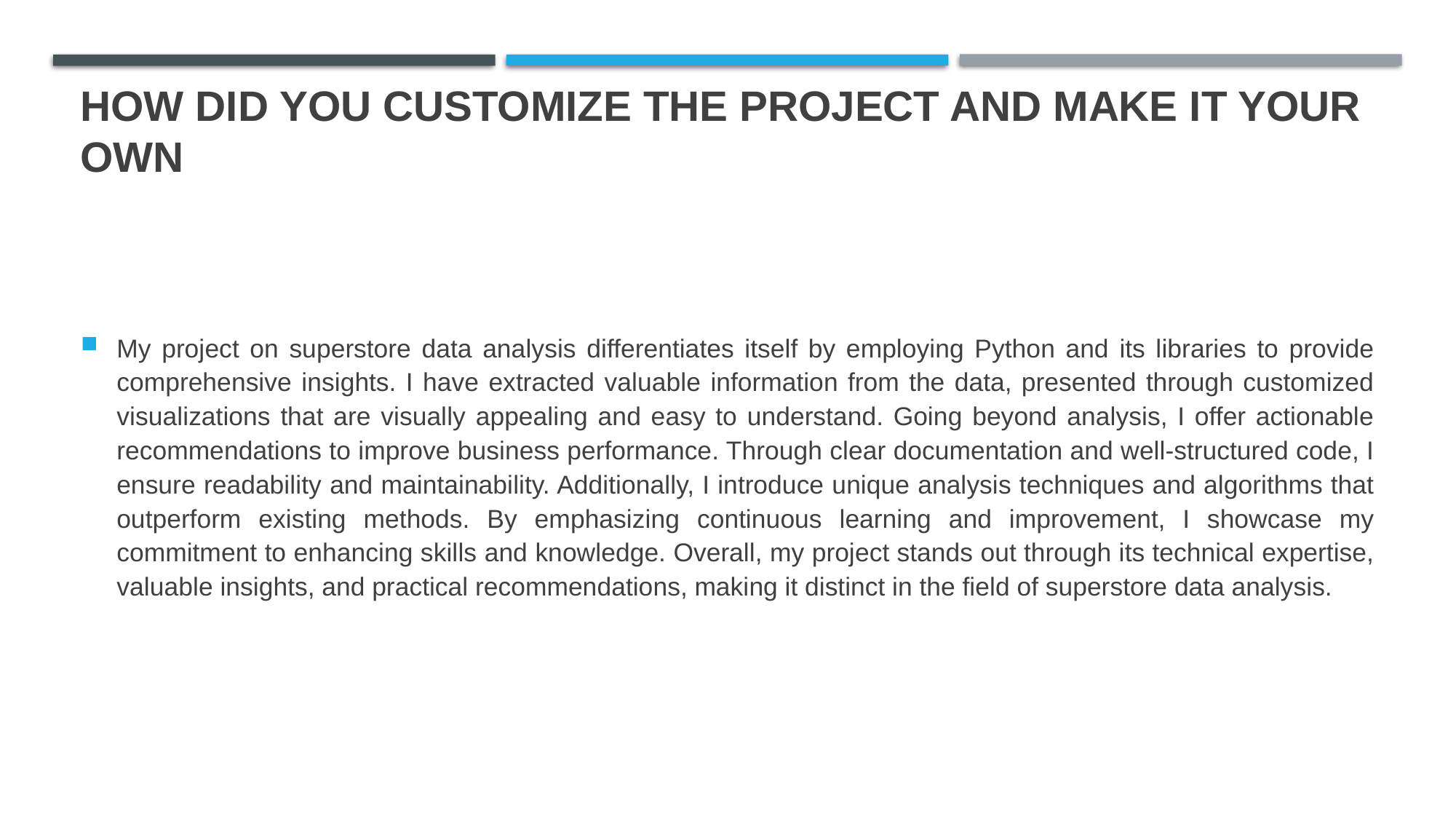

# How did you customize the project and make it your own
My project on superstore data analysis differentiates itself by employing Python and its libraries to provide comprehensive insights. I have extracted valuable information from the data, presented through customized visualizations that are visually appealing and easy to understand. Going beyond analysis, I offer actionable recommendations to improve business performance. Through clear documentation and well-structured code, I ensure readability and maintainability. Additionally, I introduce unique analysis techniques and algorithms that outperform existing methods. By emphasizing continuous learning and improvement, I showcase my commitment to enhancing skills and knowledge. Overall, my project stands out through its technical expertise, valuable insights, and practical recommendations, making it distinct in the field of superstore data analysis.